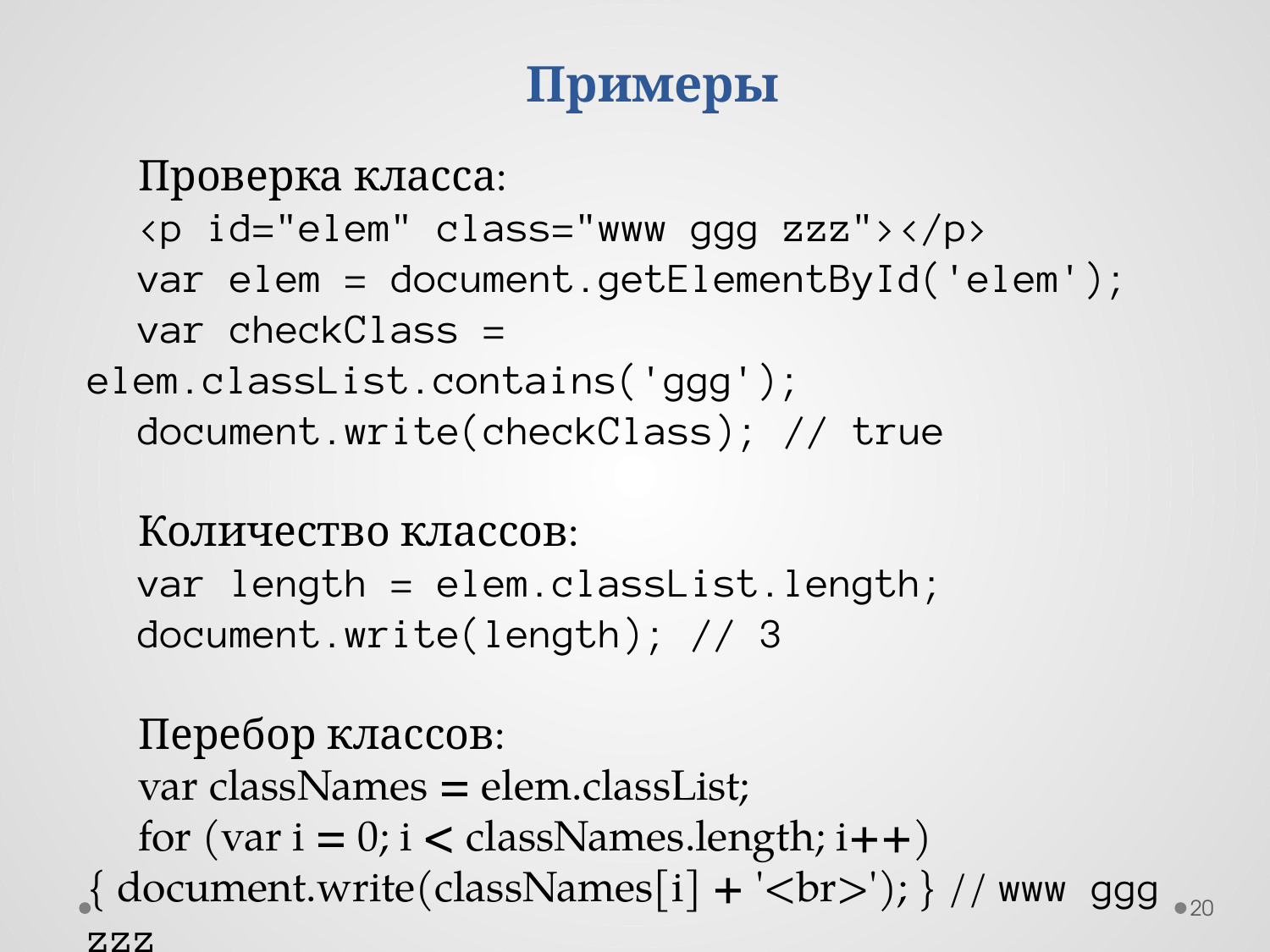

Примеры
Проверка класса:
<p id="elem" class="www ggg zzz"></p>
var elem = document.getElementById('elem');
var checkClass = elem.classList.contains('ggg');
document.write(checkClass); // true

Количество классов:
var length = elem.classList.length;
document.write(length); // 3

Перебор классов:
var classNames = elem.classList;
for (var i = 0; i < classNames.length; i++) { document.write(classNames[i] + '<br>'); } // www ggg zzz
20